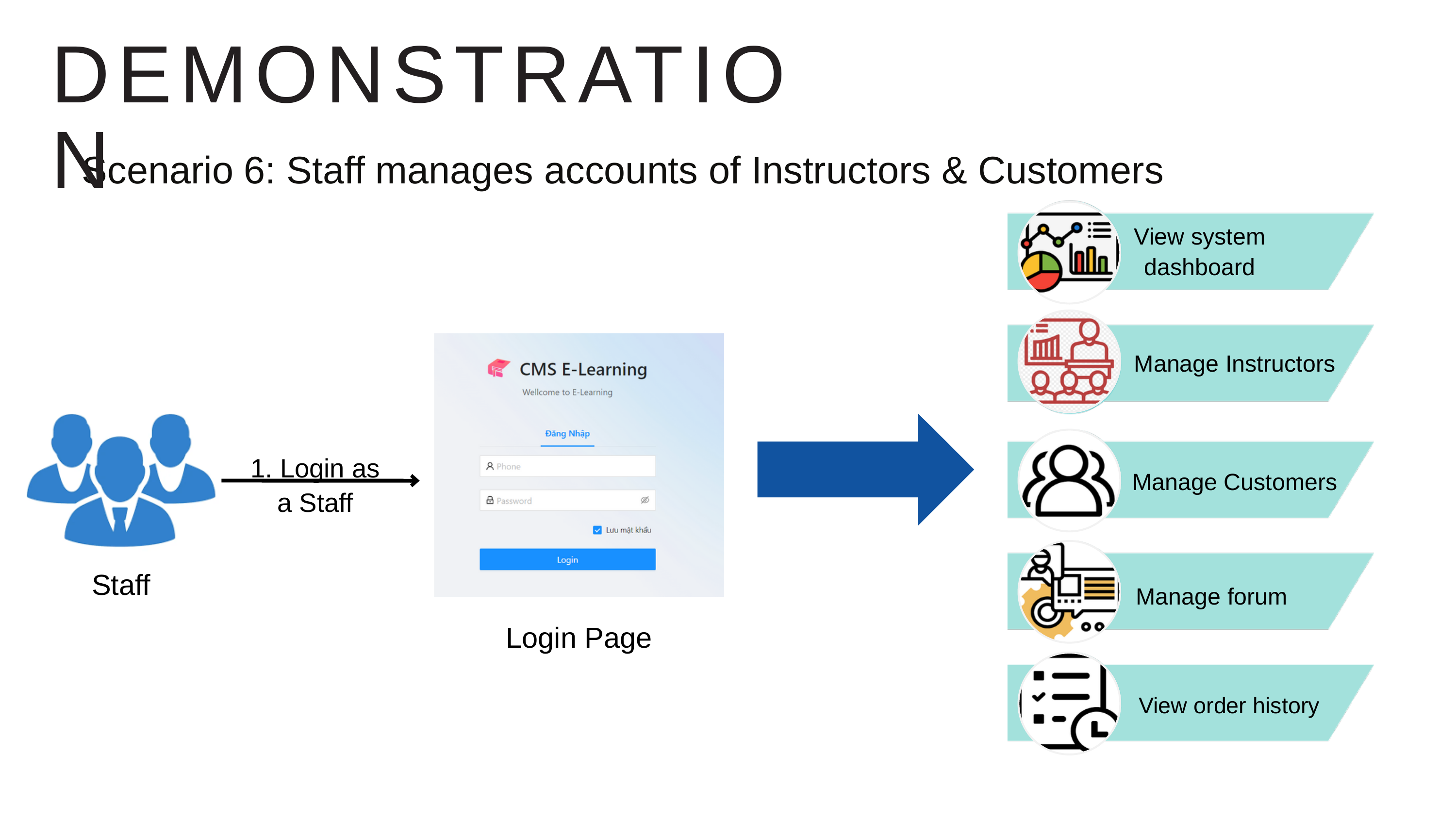

DEMONSTRATION
Scenario 6: Staff manages accounts of Instructors & Customers

View system dashboard

Manage Instructors

1. Login as
a Staff
Manage Customers

Staff
Manage forum
Login Page

View order history